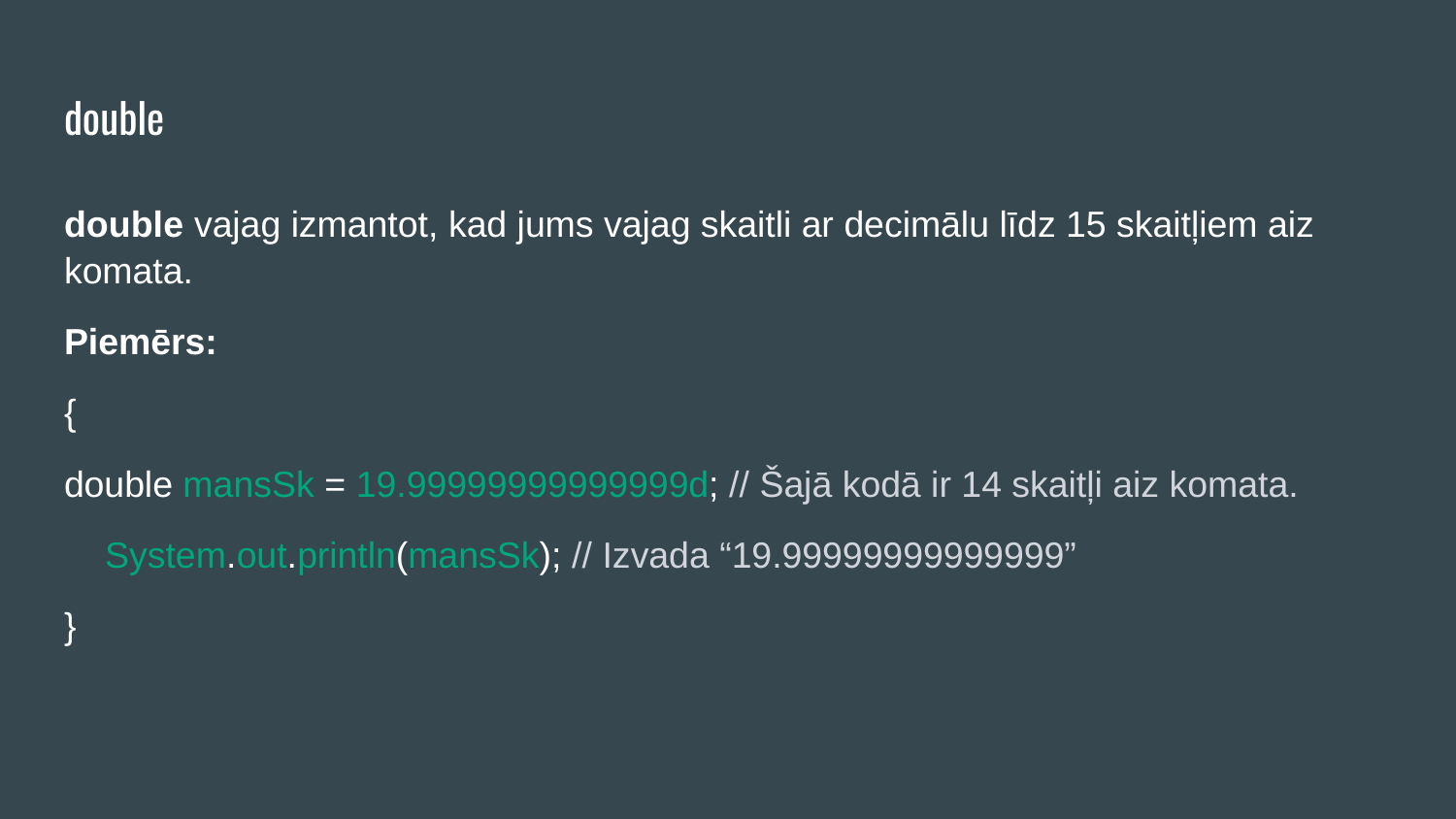

# double
double vajag izmantot, kad jums vajag skaitli ar decimālu līdz 15 skaitļiem aiz komata.
Piemērs:
{
double mansSk = 19.99999999999999d; // Šajā kodā ir 14 skaitļi aiz komata.
    System.out.println(mansSk); // Izvada “19.99999999999999”
}